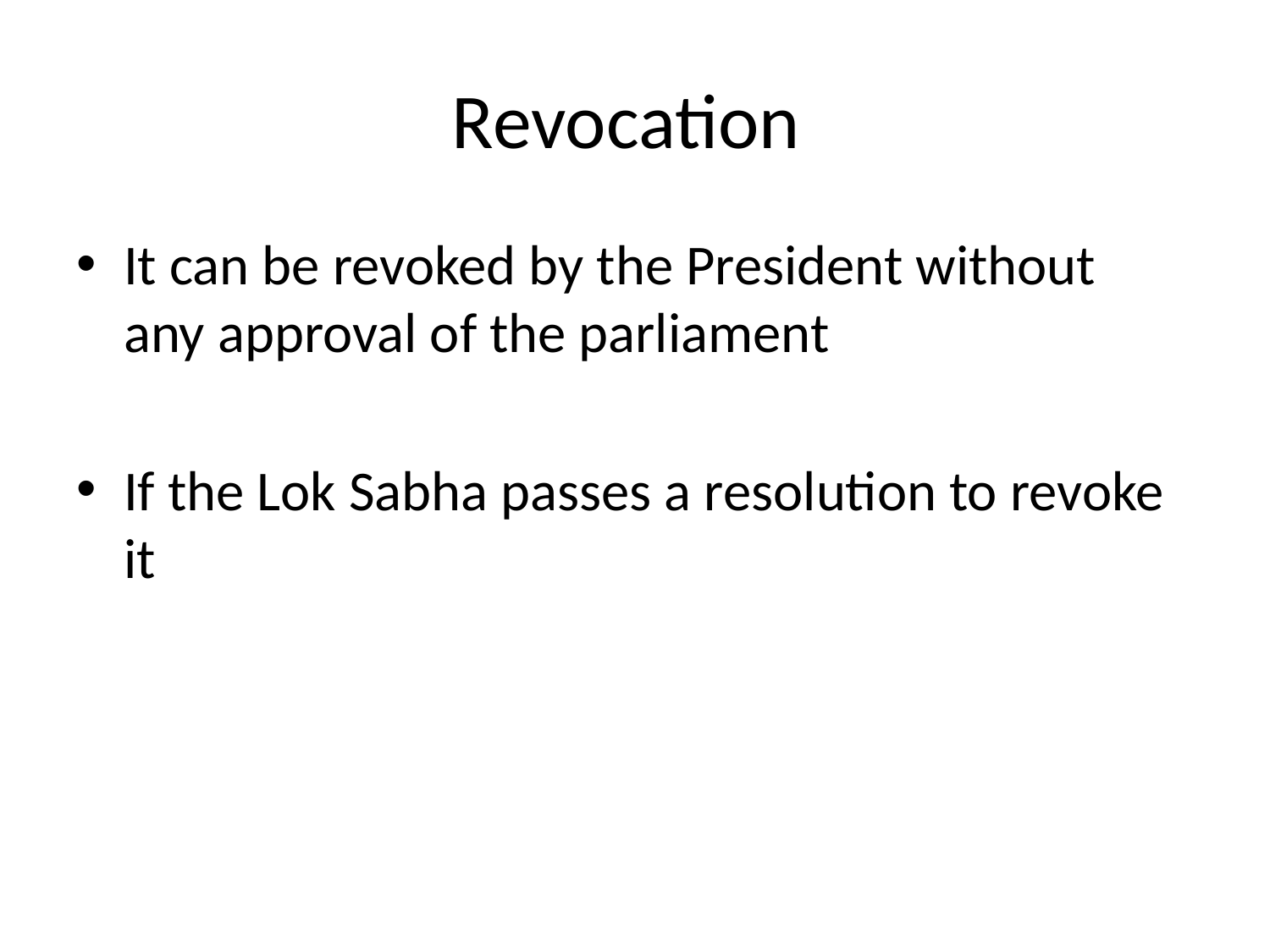

# Revocation
It can be revoked by the President without  any approval of the parliament

If the Lok Sabha passes a resolution to revoke it